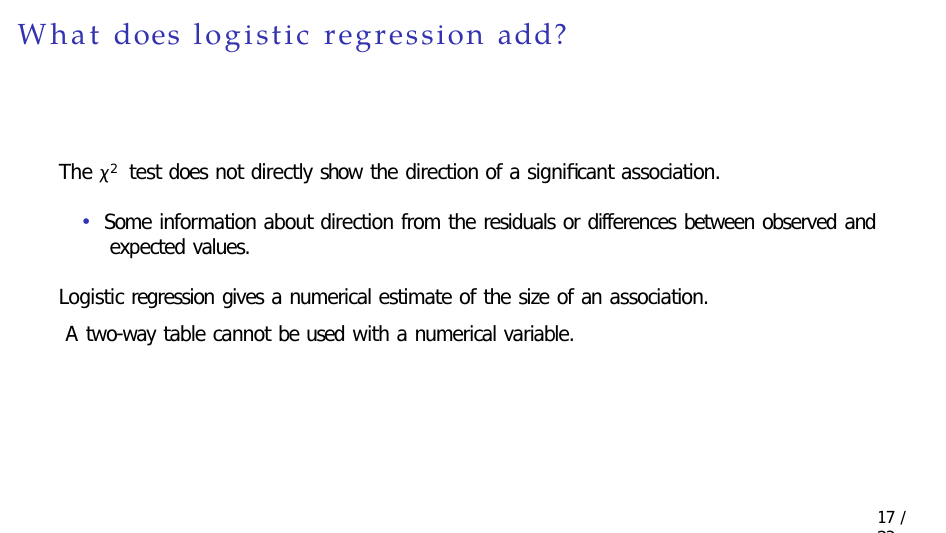

# What does logistic regression add?
The χ2 test does not directly show the direction of a significant association.
Some information about direction from the residuals or differences between observed and  expected values.
Logistic regression gives a numerical estimate of the size of an association.  A two-way table cannot be used with a numerical variable.
17 / 23